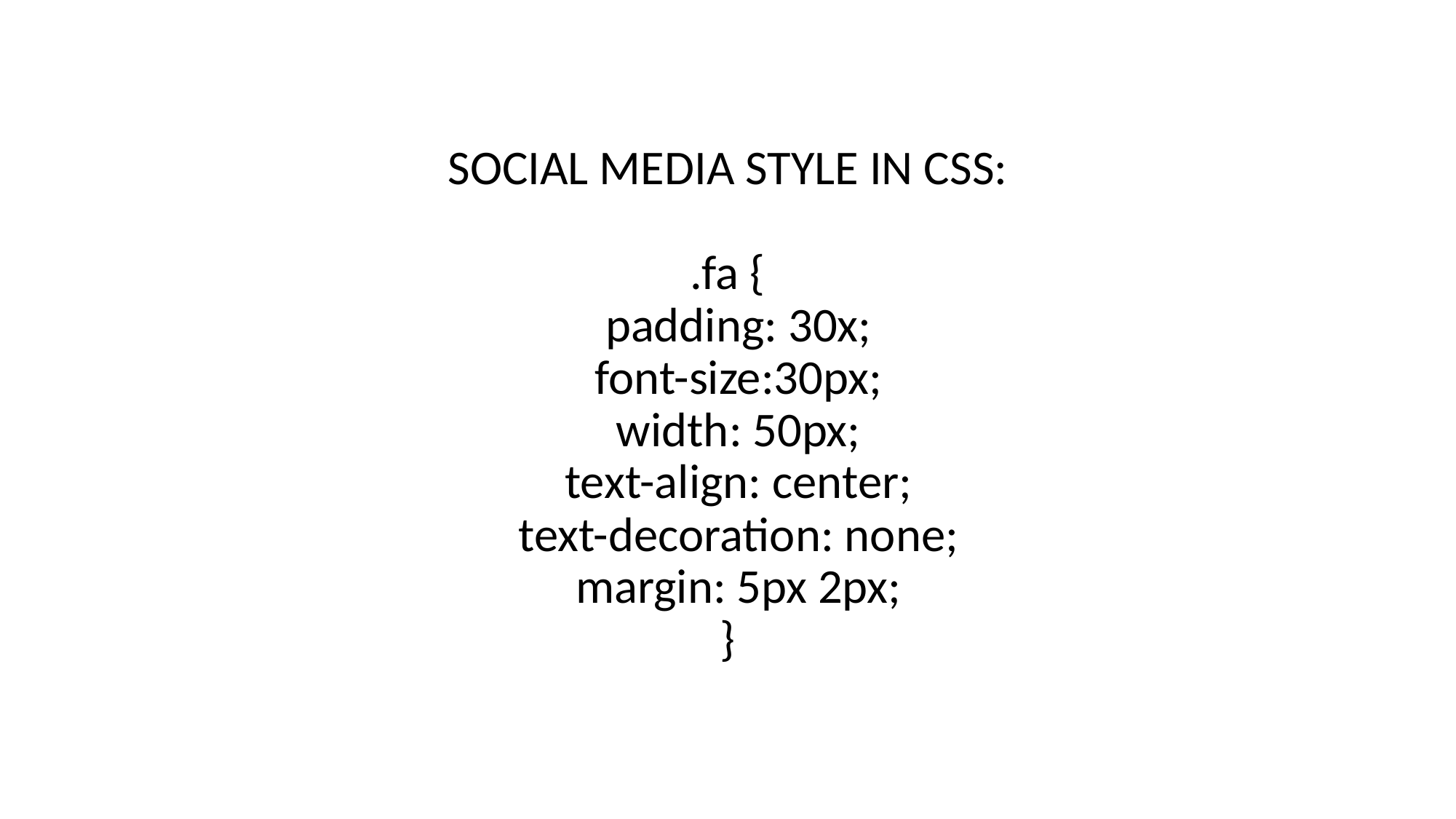

# SOCIAL MEDIA STYLE IN CSS: .fa { padding: 30x; font-size:30px; width: 50px; text-align: center; text-decoration: none; margin: 5px 2px; }